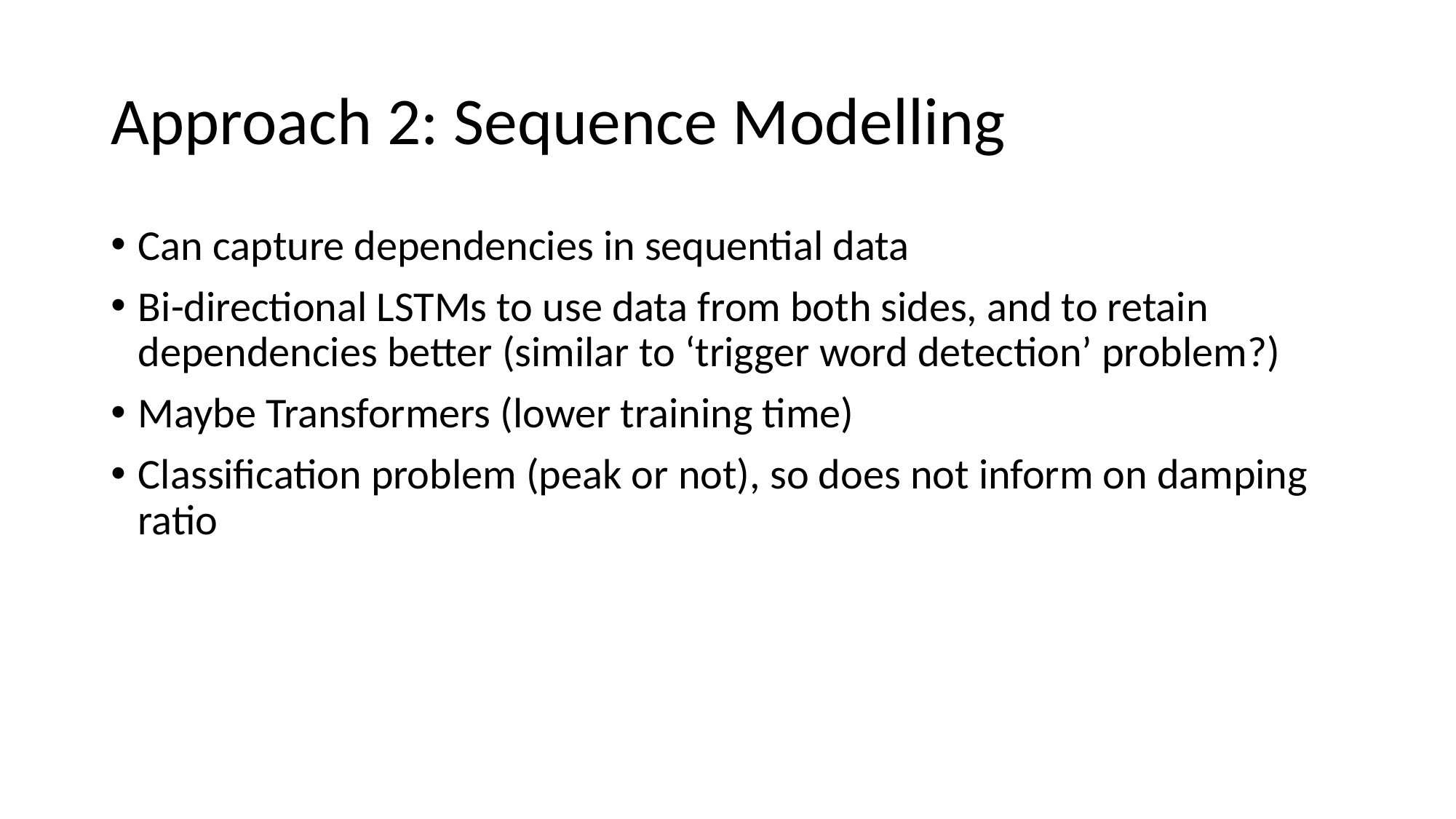

# Approach 2: Sequence Modelling
Can capture dependencies in sequential data
Bi-directional LSTMs to use data from both sides, and to retain dependencies better (similar to ‘trigger word detection’ problem?)
Maybe Transformers (lower training time)
Classification problem (peak or not), so does not inform on damping ratio